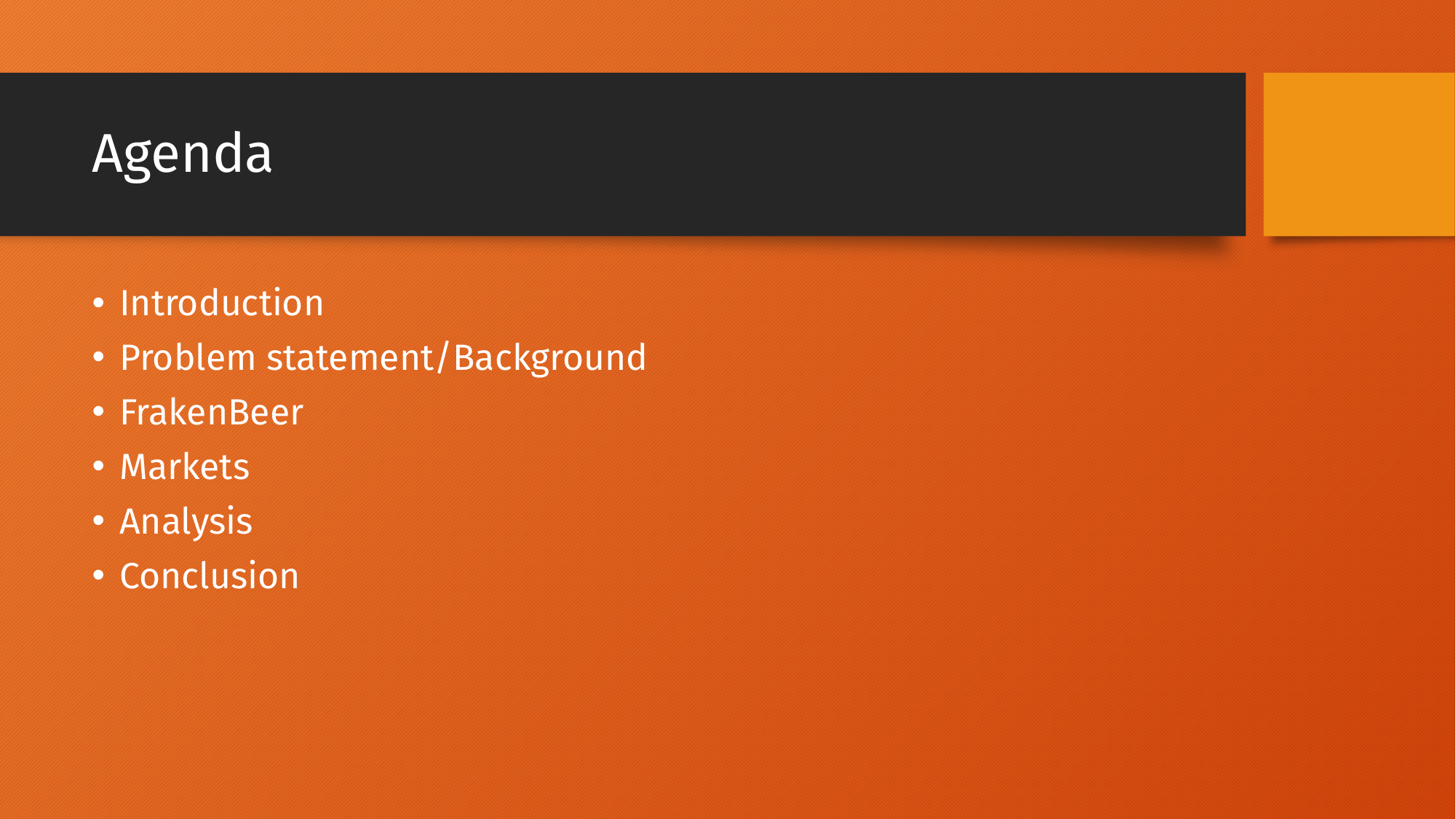

# Agenda
Introduction
Problem statement/Background
FrakenBeer
Markets
Analysis
Conclusion